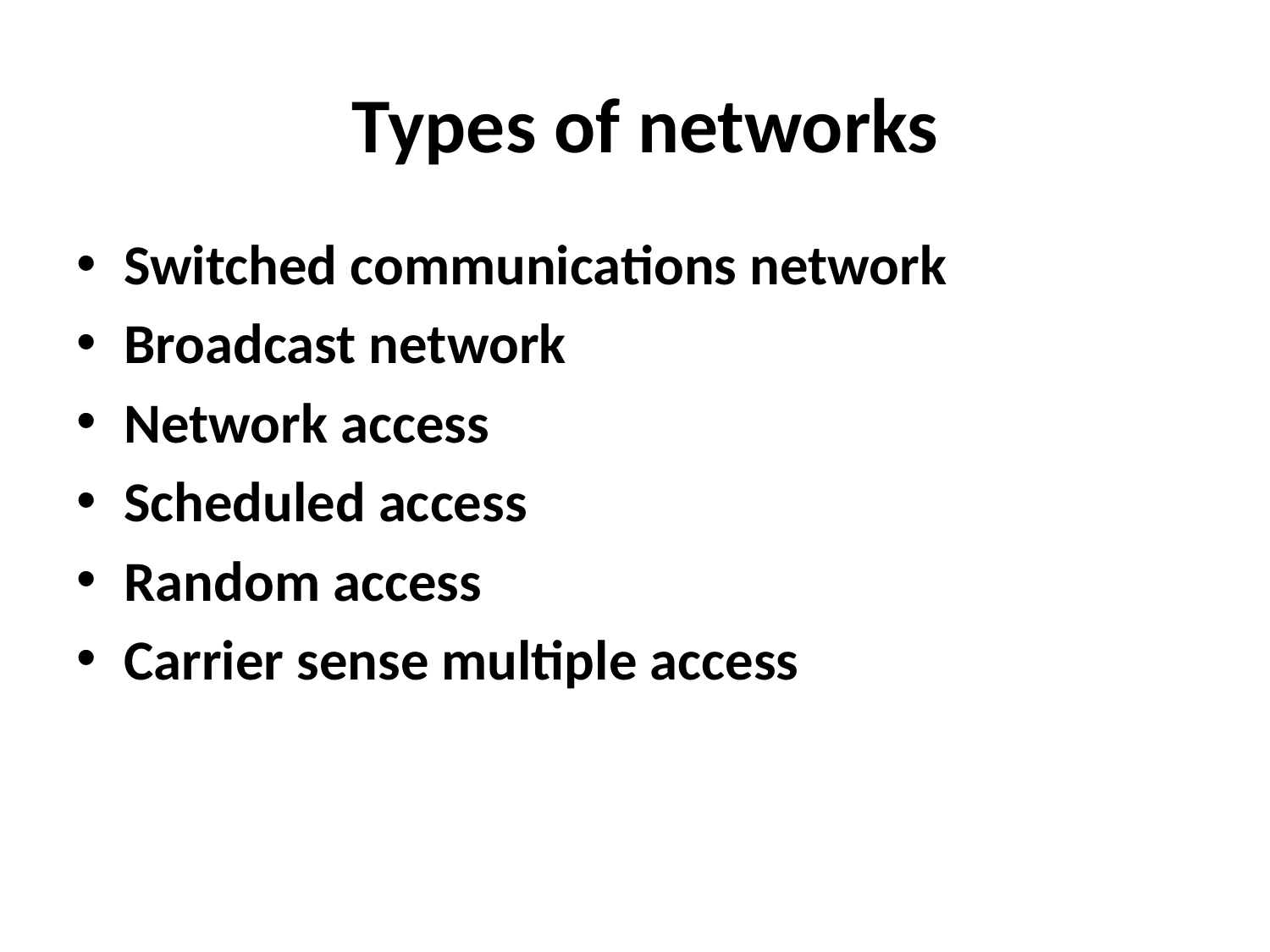

# Types of networks
Switched communications network
Broadcast network
Network access
Scheduled access
Random access
Carrier sense multiple access